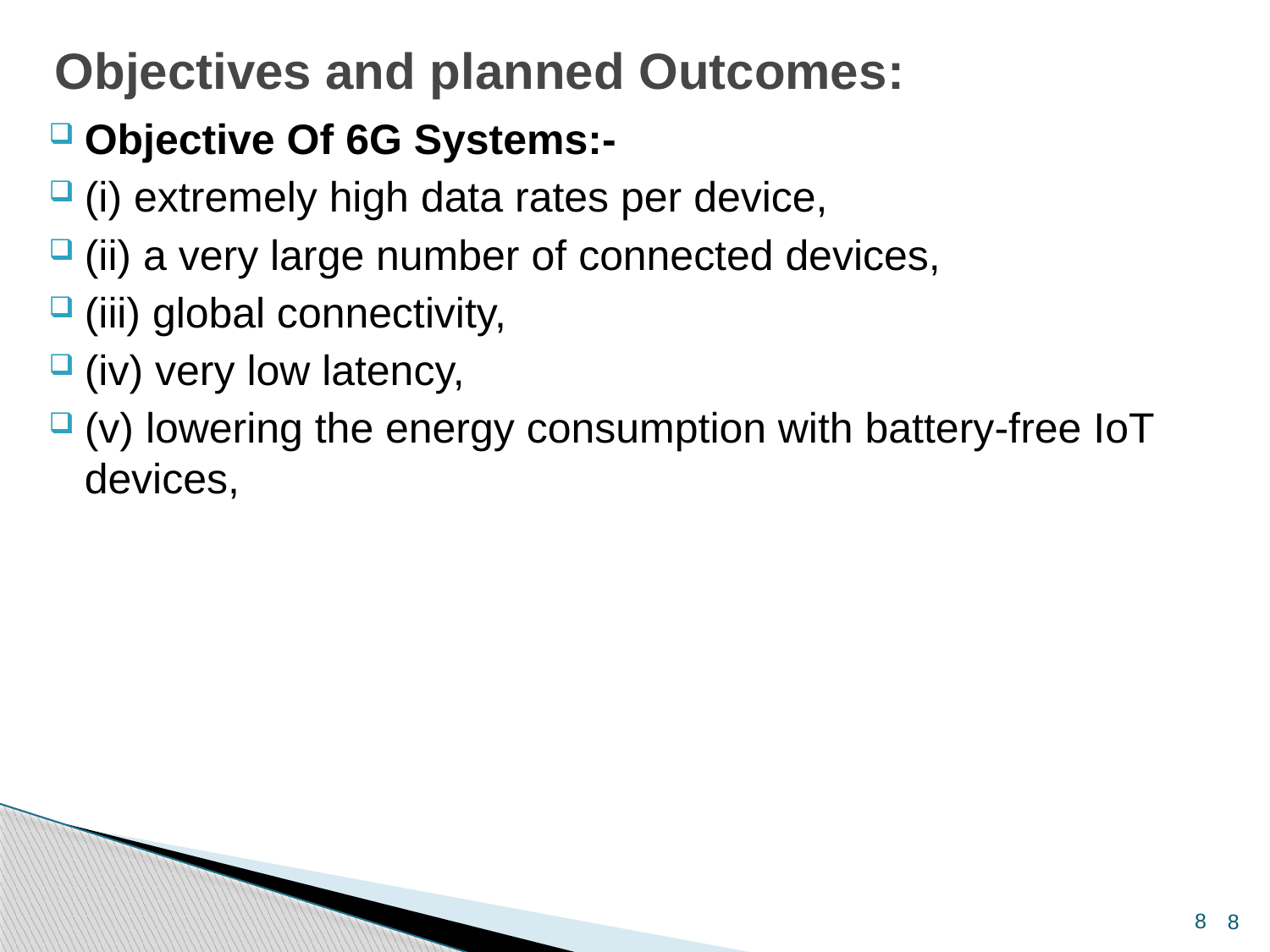

# Objectives and planned Outcomes:
Objective Of 6G Systems:-
(i) extremely high data rates per device,
(ii) a very large number of connected devices,
(iii) global connectivity,
(iv) very low latency,
(v) lowering the energy consumption with battery-free IoT devices,

8
8